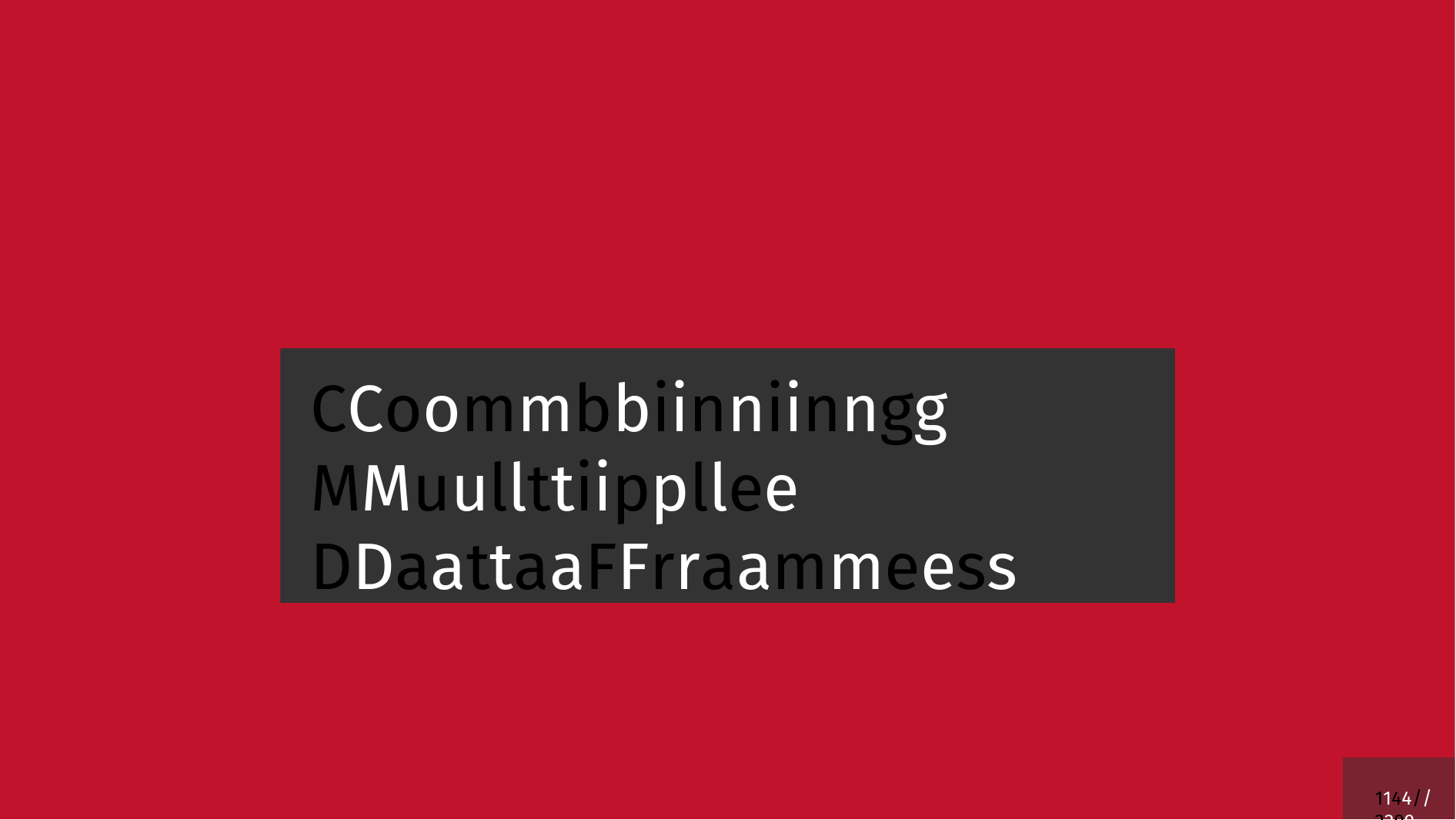

# CCoommbbiinniinngg MMuullttiippllee DDaattaaFFrraammeess

1144 // 2299